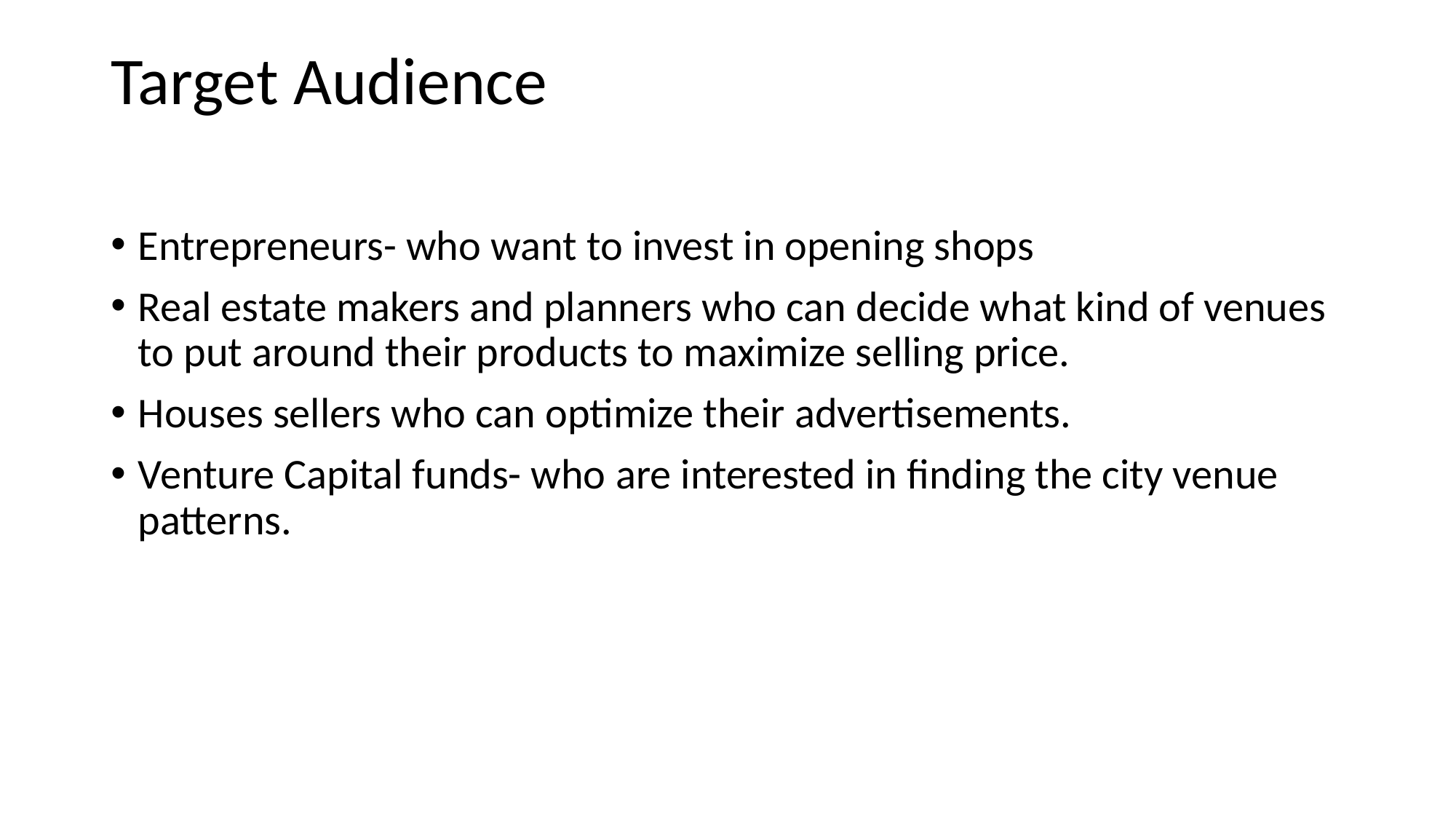

# Target Audience
Entrepreneurs- who want to invest in opening shops
Real estate makers and planners who can decide what kind of venues to put around their products to maximize selling price.
Houses sellers who can optimize their advertisements.
Venture Capital funds- who are interested in finding the city venue patterns.